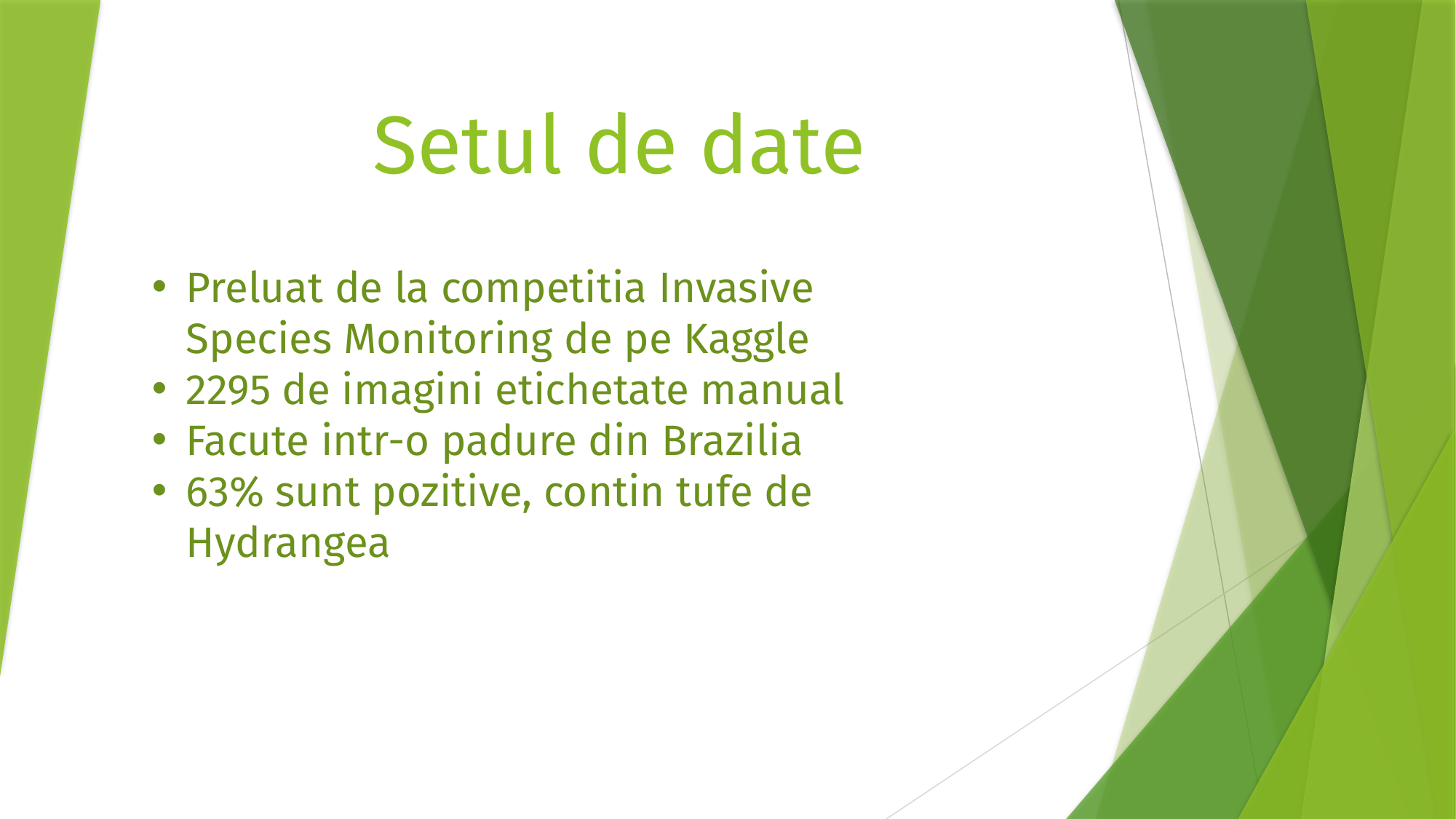

# Setul de date
Preluat de la competitia Invasive Species Monitoring de pe Kaggle
2295 de imagini etichetate manual
Facute intr-o padure din Brazilia
63% sunt pozitive, contin tufe de Hydrangea